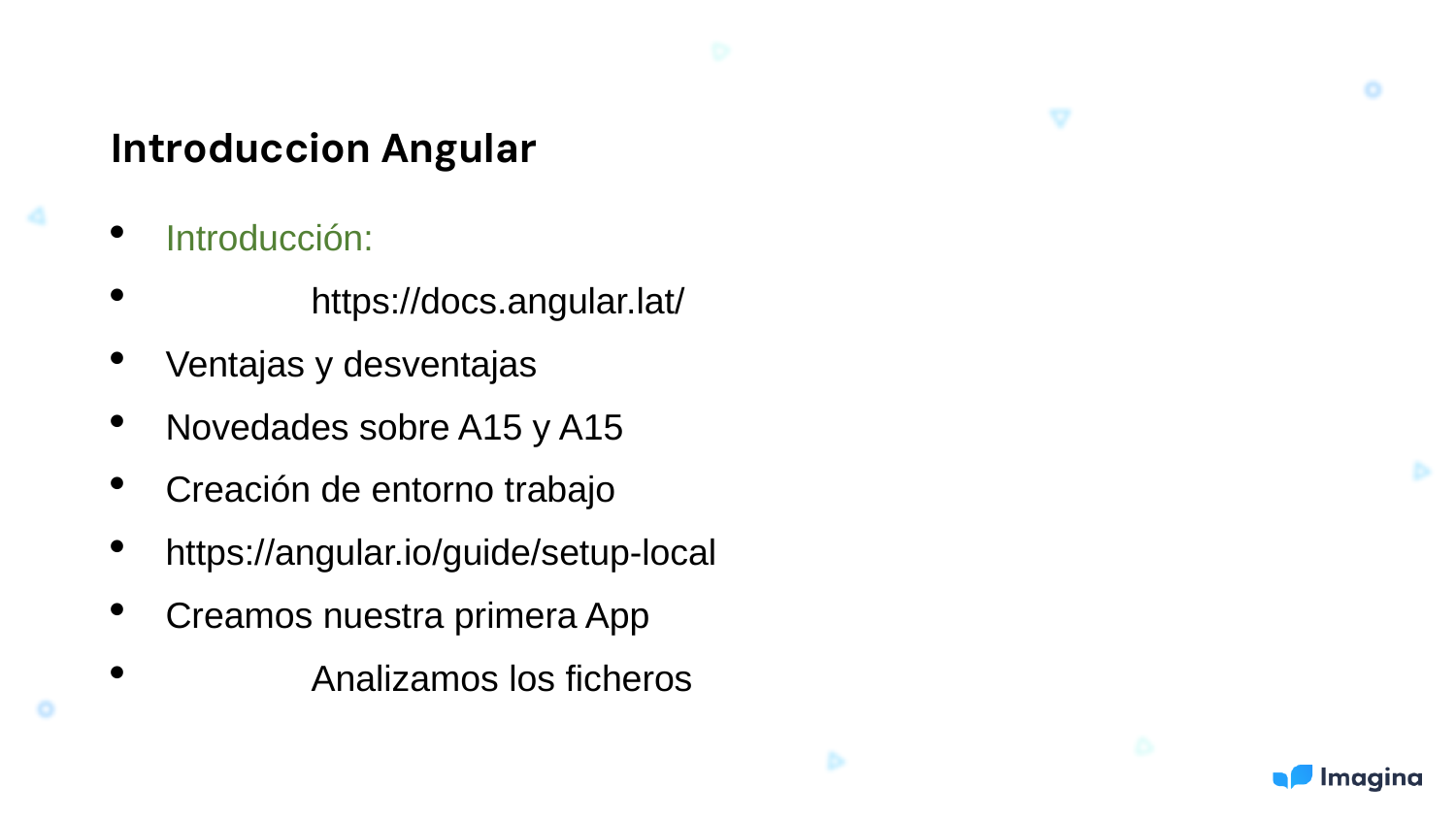

Introduccion Angular
Introducción:
	https://docs.angular.lat/
Ventajas y desventajas
Novedades sobre A15 y A15
Creación de entorno trabajo
https://angular.io/guide/setup-local
Creamos nuestra primera App
	Analizamos los ficheros